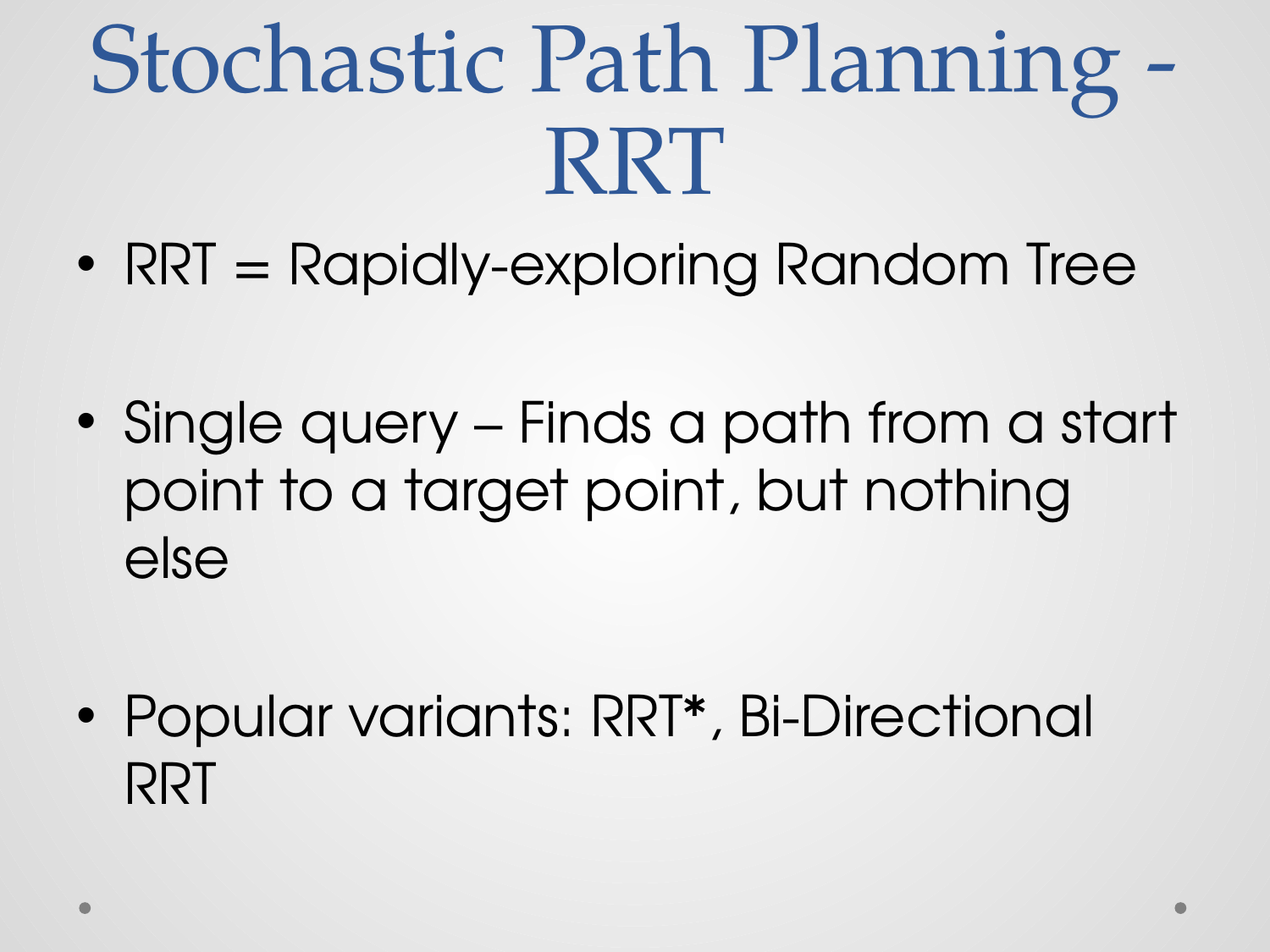

# Stochastic Path Planning - RRT
RRT = Rapidly-exploring Random Tree

Single query – Finds a path from a start point to a target point, but nothing else

Popular variants: RRT*, Bi-Directional RRT